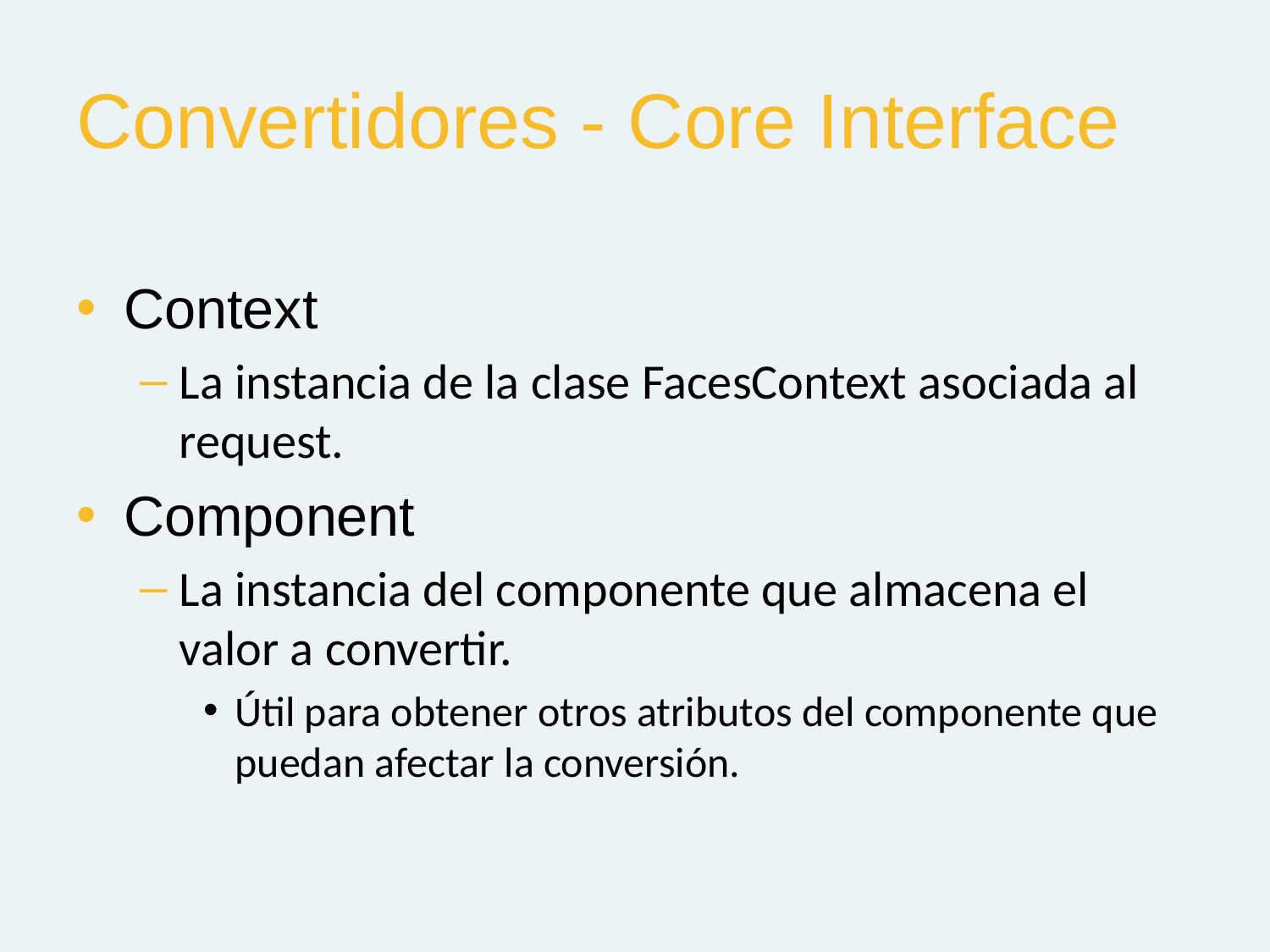

# Convertidores - Core Interface
Context
La instancia de la clase FacesContext asociada al request.
Component
La instancia del componente que almacena el valor a convertir.
Útil para obtener otros atributos del componente que puedan afectar la conversión.